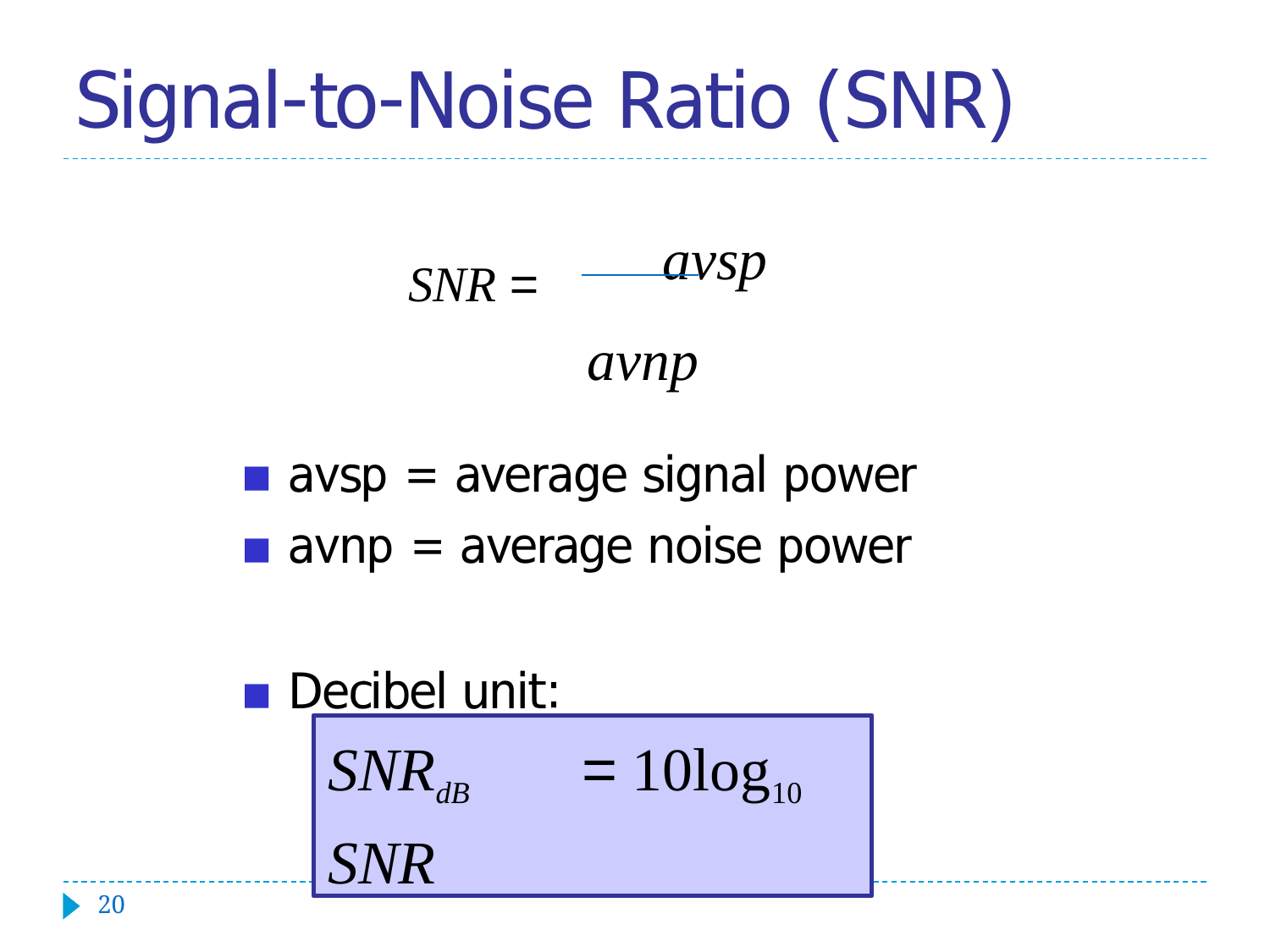

#
Signal-to-Noise Ratio (SNR)
SNR =	avsp
avnp
avsp = average signal power
avnp = average noise power

Decibel unit:
SNRdB	= 10log10 SNR
20